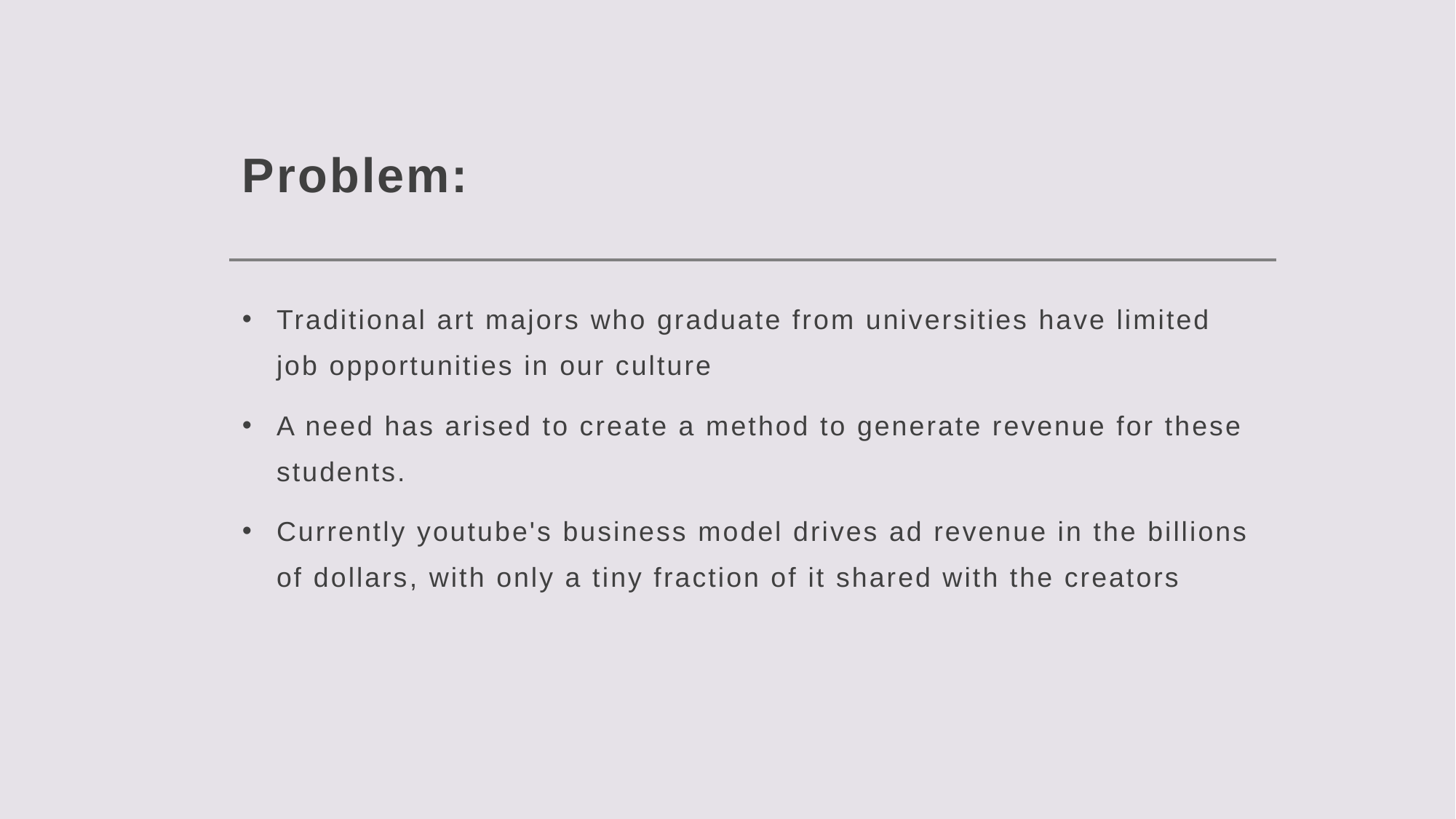

# Problem:
Traditional art majors who graduate from universities have limited job opportunities in our culture
A need has arised to create a method to generate revenue for these students.
Currently youtube's business model drives ad revenue in the billions of dollars, with only a tiny fraction of it shared with the creators